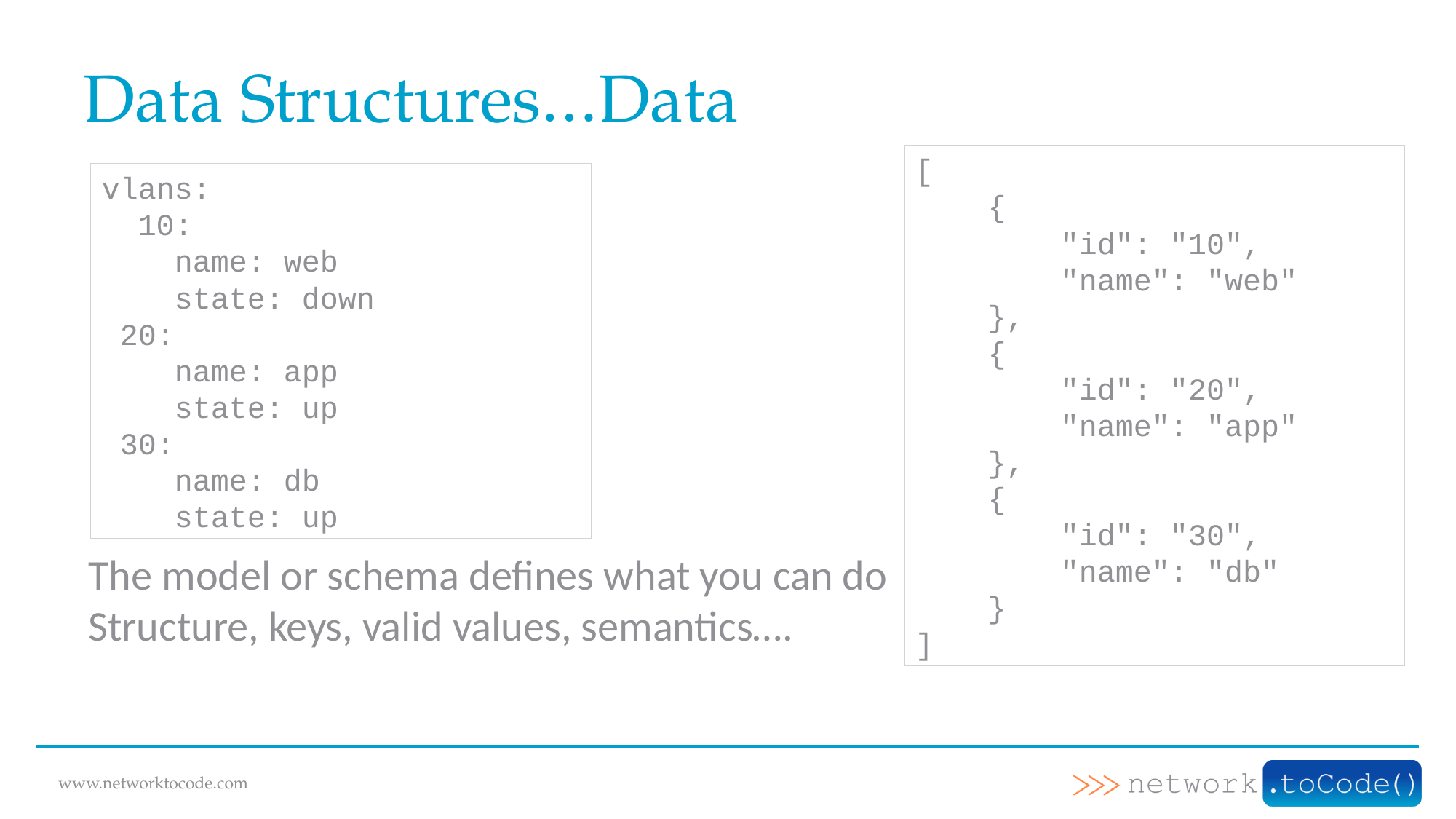

# Data Structures…Data
[
    {
        "id": "10",
        "name": "web"
    },
    {
        "id": "20",
        "name": "app"
    },
    {
        "id": "30",
        "name": "db"
    }
]
vlans:
  10:
    name: web
    state: down
 20:
    name: app
    state: up
 30:
    name: db
    state: up
The model or schema defines what you can do
Structure, keys, valid values, semantics….